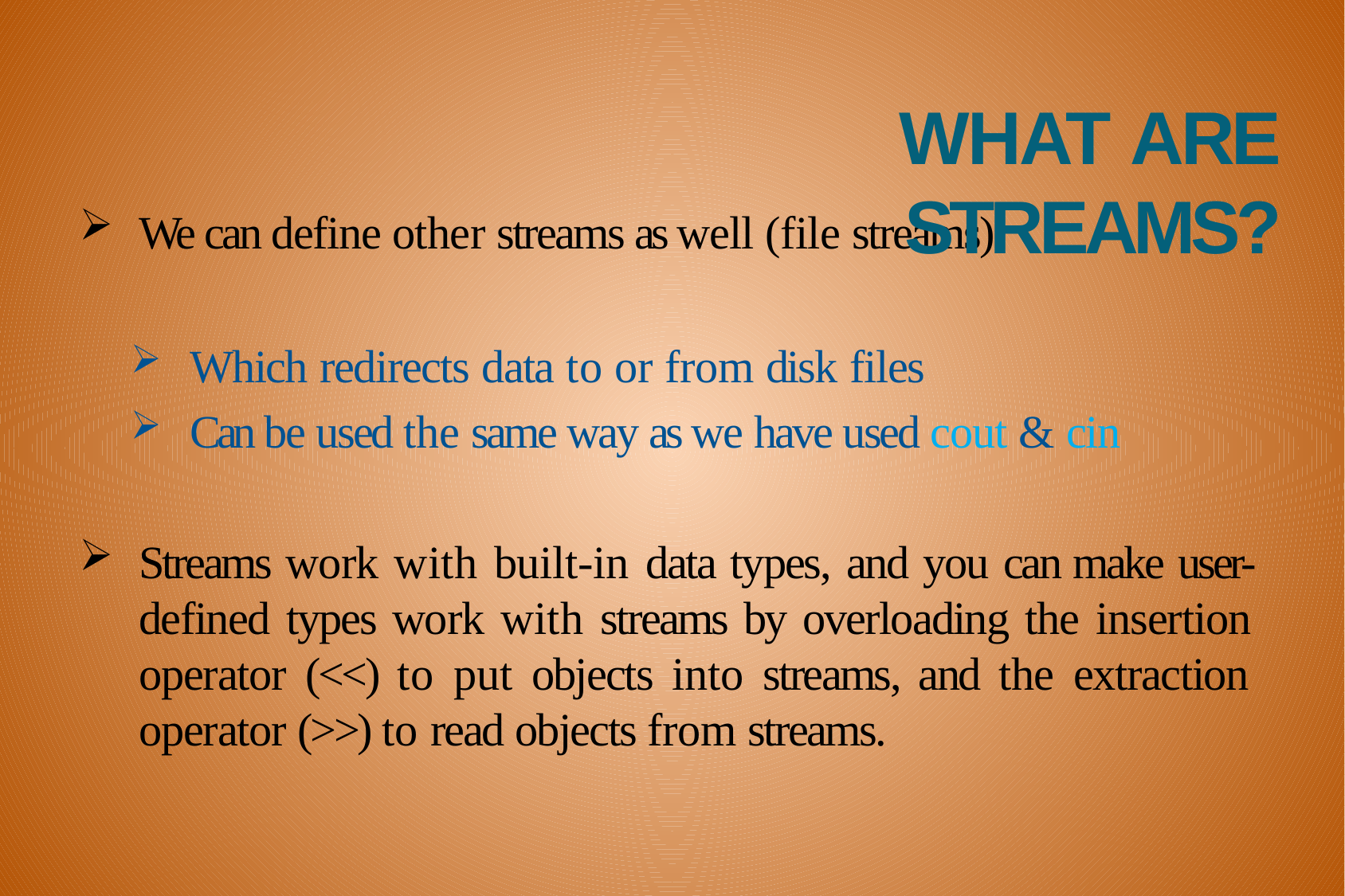

WHAT ARE STREAMS?
We can define other streams as well (file streams)

Which redirects data to or from disk files
Can be used the same way as we have used cout & cin

Streams work with built-in data types, and you can make user-  defined types work with streams by overloading the insertion  operator (<<) to put objects into streams, and the extraction  operator (>>) to read objects from streams.